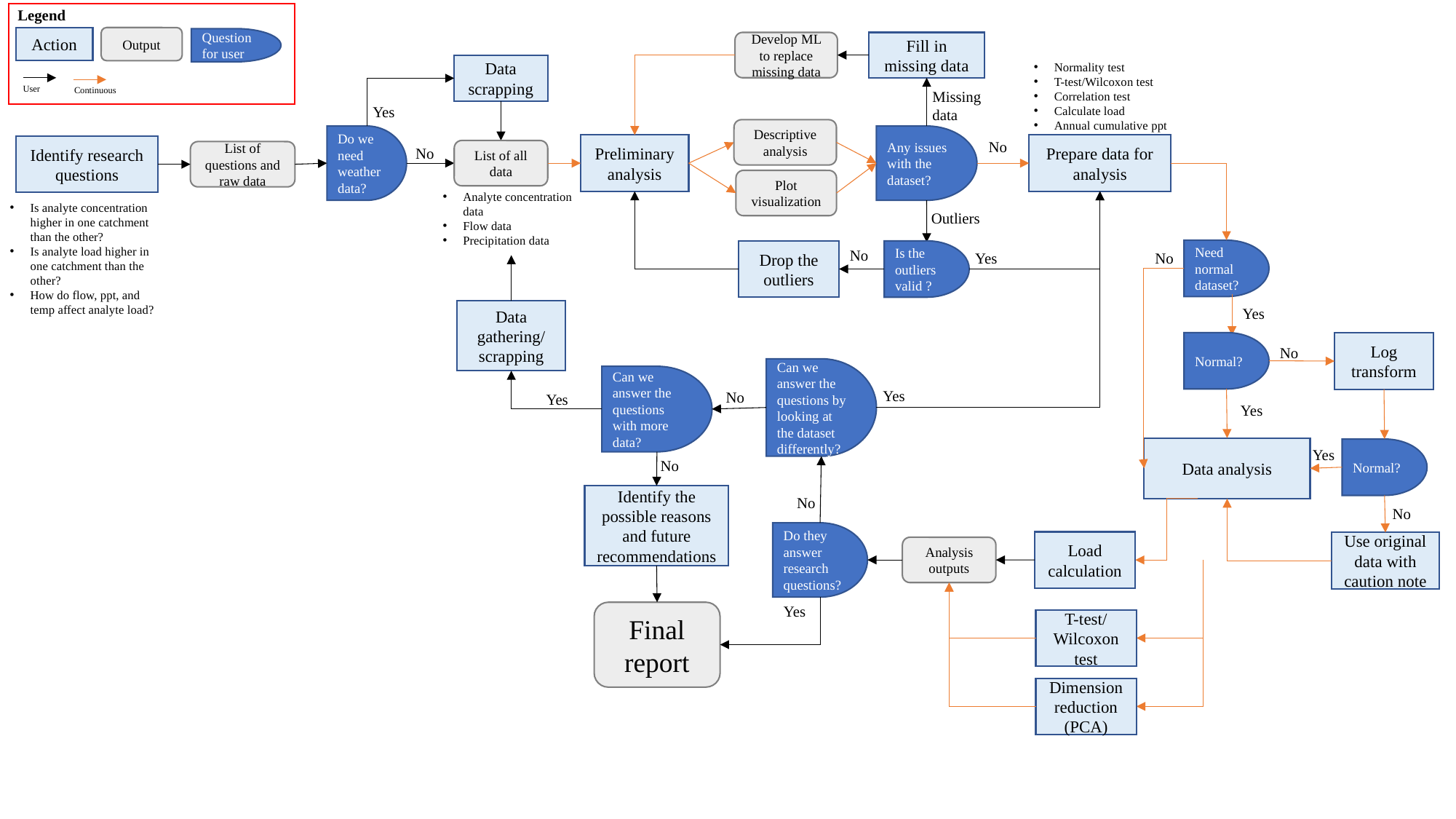

Legend

Action
Output
Question for user
Fill in missing data
Develop ML to replace missing data
Data scrapping
Normality test
T-test/Wilcoxon test
Correlation test
Calculate load
Annual cumulative ppt
User
Continuous
Missing data
Yes
Descriptive analysis
Do we need weather data?
Any issues with the dataset?
No
Preliminary analysis
Prepare data for analysis
Identify research questions
No
List of all data
List of questions and raw data
Plot visualization
Analyte concentration data
Flow data
Precipitation data
Is analyte concentration higher in one catchment than the other?
Is analyte load higher in one catchment than the other?
How do flow, ppt, and temp affect analyte load?
Outliers
Need normal dataset?
Drop the outliers
No
Is the outliers  valid ?
Yes
No
Yes
Data gathering/ scrapping
Normal?
Log transform
No
Can we answer the questions by looking at the dataset differently?
Can we answer the questions with more data?
Yes
No
Yes
Yes
Data analysis
Normal?
Yes
No
Identify the possible reasons and future recommendations
No
No
Do they answer research questions?
Load calculation
Use original data with caution note
Analysis outputs
Yes
Final report
T-test/ Wilcoxon test
Dimension reduction (PCA)